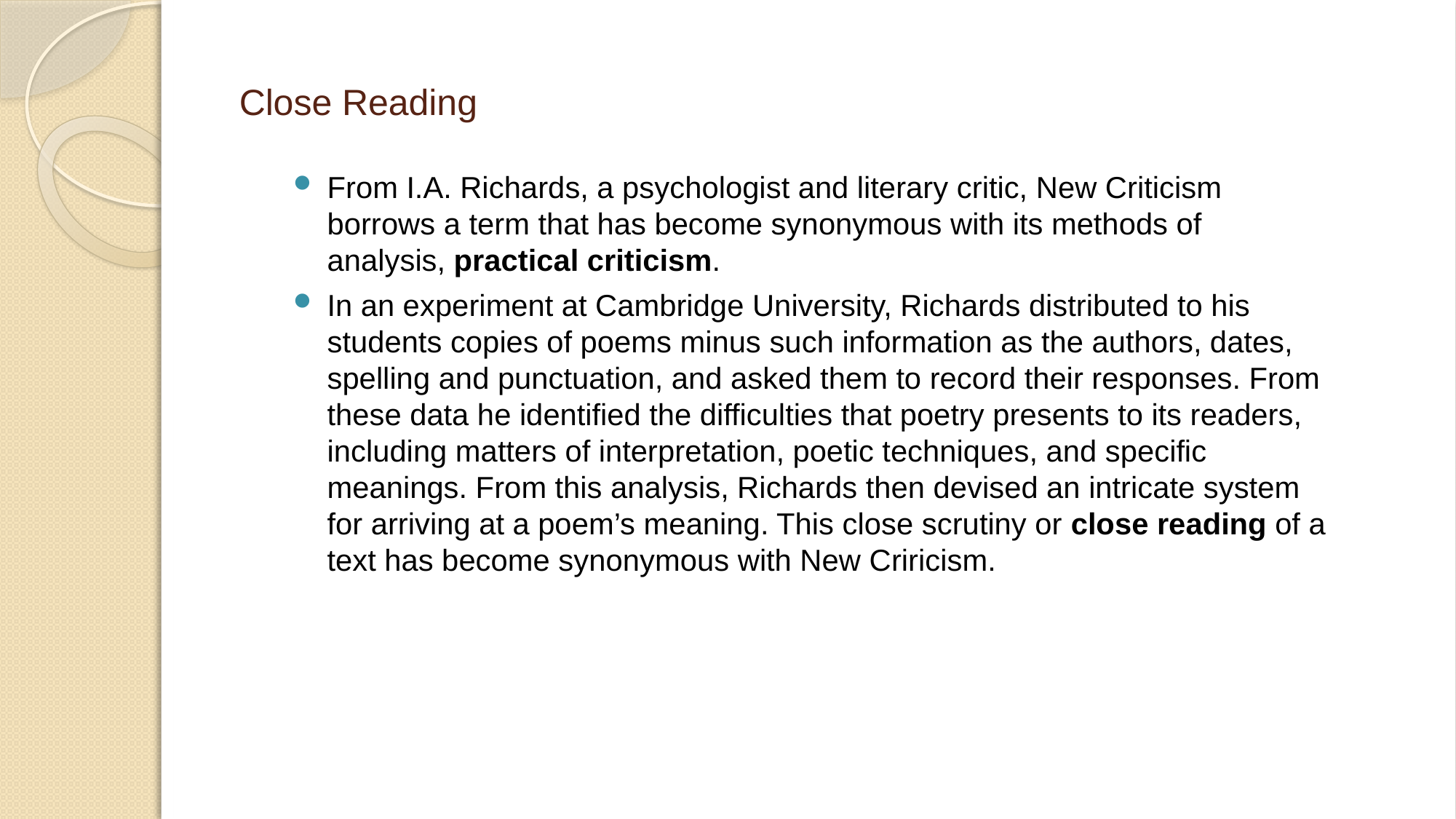

# Close Reading
From I.A. Richards, a psychologist and literary critic, New Criticism borrows a term that has become synonymous with its methods of analysis, practical criticism.
In an experiment at Cambridge University, Richards distributed to his students copies of poems minus such information as the authors, dates, spelling and punctuation, and asked them to record their responses. From these data he identified the difficulties that poetry presents to its readers, including matters of interpretation, poetic techniques, and specific meanings. From this analysis, Richards then devised an intricate system for arriving at a poem’s meaning. This close scrutiny or close reading of a text has become synonymous with New Criricism.